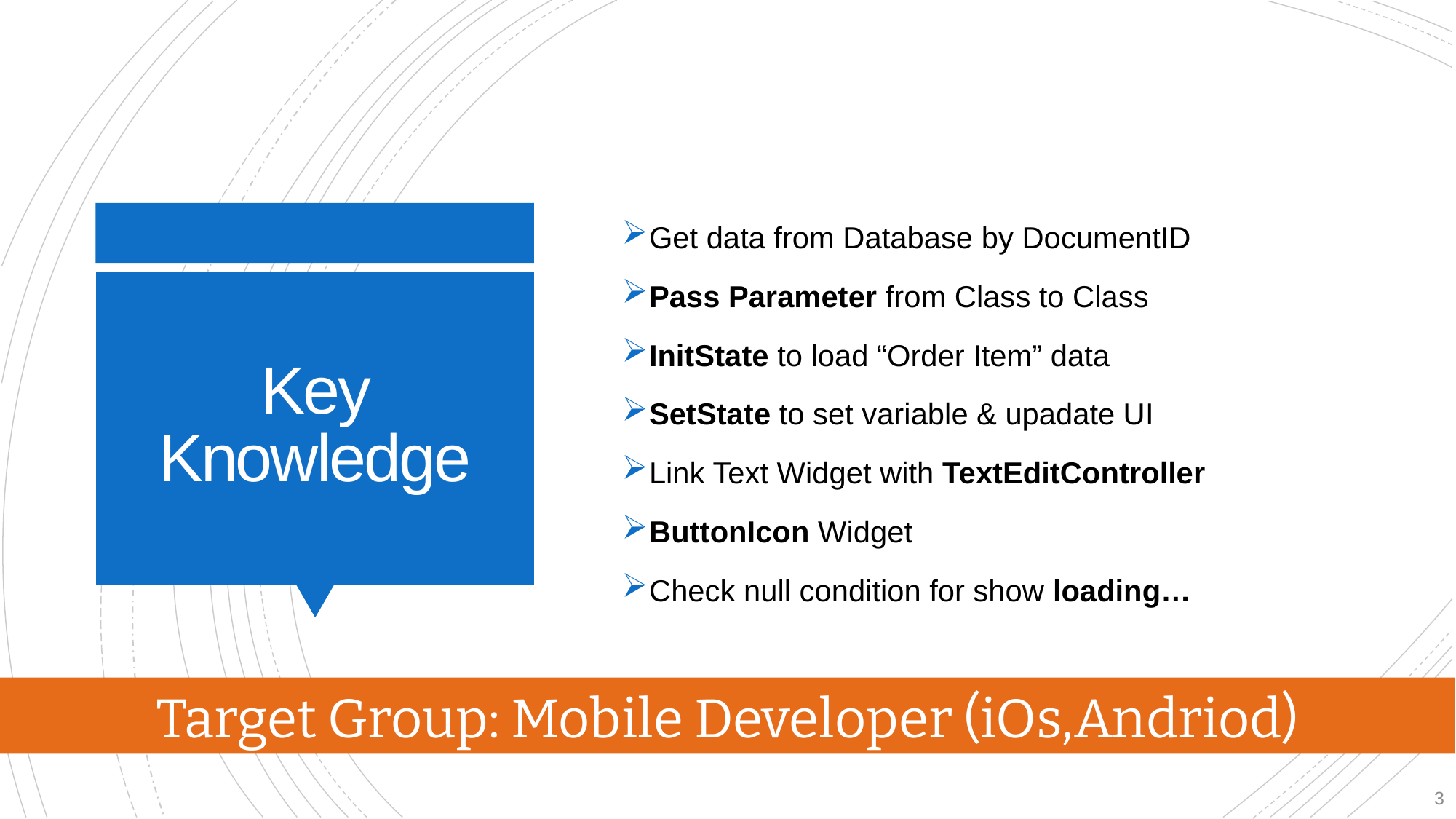

Get data from Database by DocumentID
Pass Parameter from Class to Class
InitState to load “Order Item” data
SetState to set variable & upadate UI
Link Text Widget with TextEditController
ButtonIcon Widget
Check null condition for show loading…
# Key Knowledge
Target Group: Mobile Developer (iOs,Andriod)
3